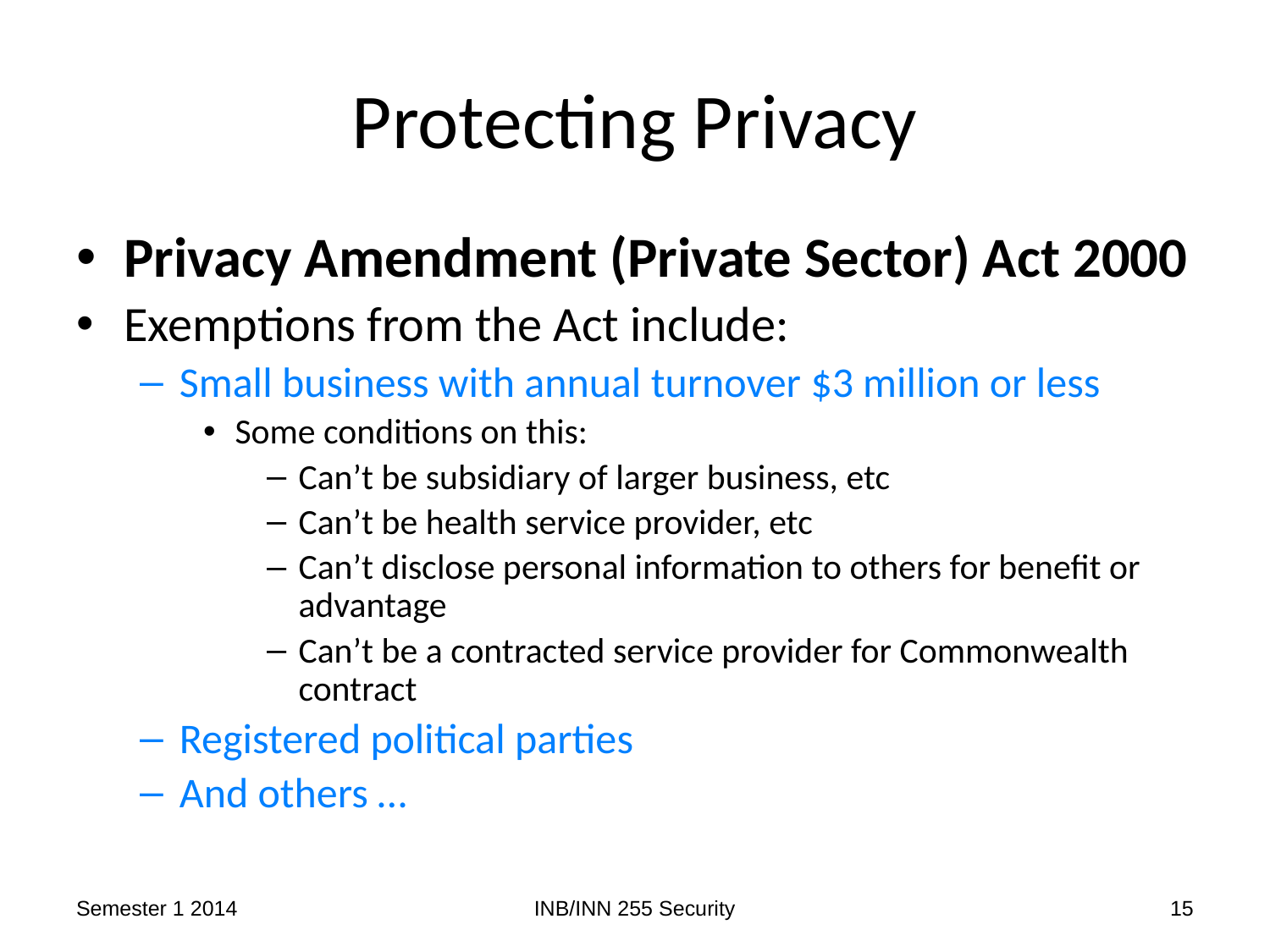

# Protecting Privacy
Privacy Amendment (Private Sector) Act 2000
Exemptions from the Act include:
Small business with annual turnover $3 million or less
Some conditions on this:
Can’t be subsidiary of larger business, etc
Can’t be health service provider, etc
Can’t disclose personal information to others for benefit or advantage
Can’t be a contracted service provider for Commonwealth contract
Registered political parties
And others …
Semester 1 2014
INB/INN 255 Security
15